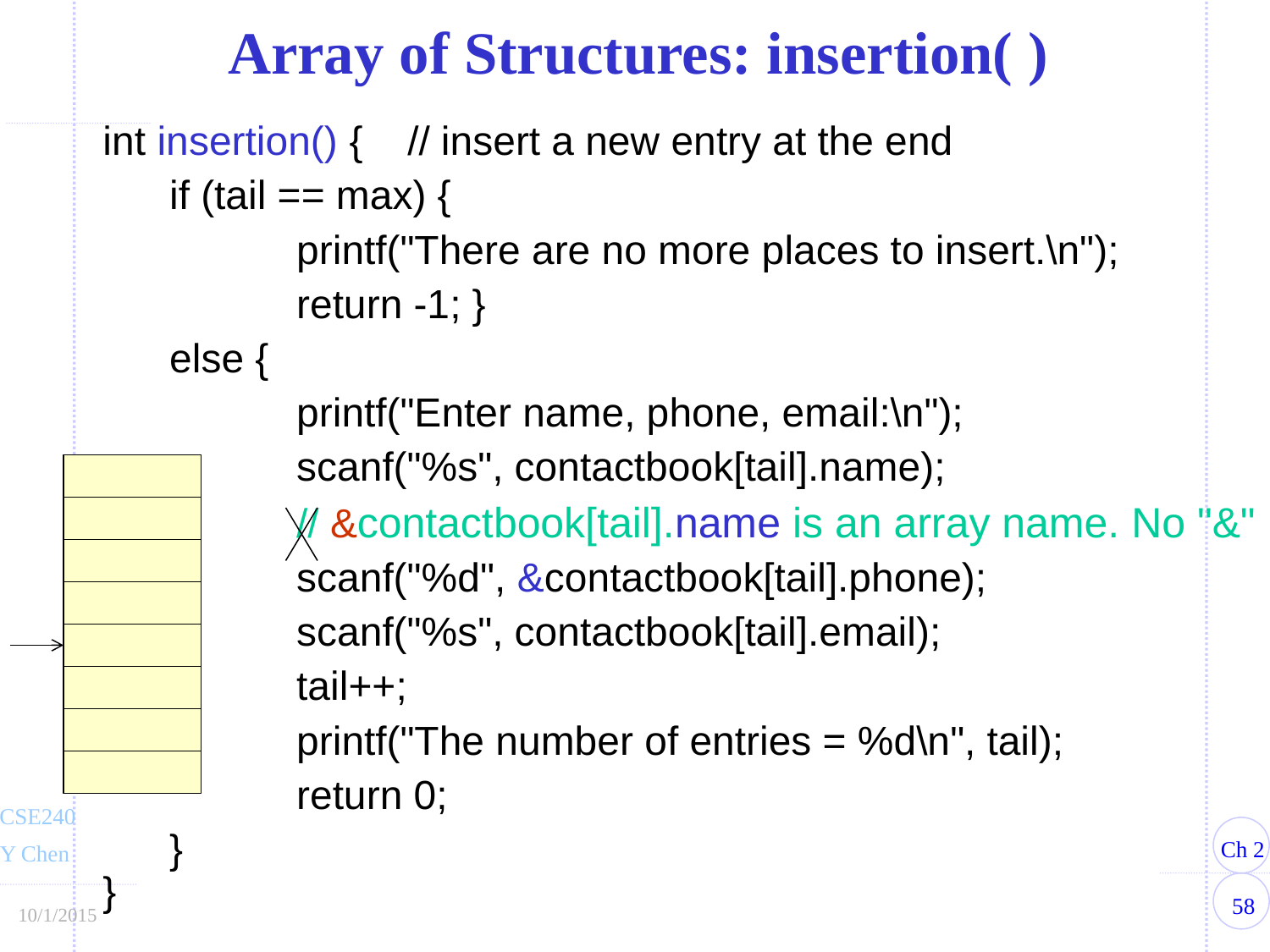

Array of Structures: insertion( )
int insertion() {    // insert a new entry at the end
	if (tail == max) {
		printf("There are no more places to insert.\n");
		return -1; }
	else {
		printf("Enter name, phone, email:\n");
		scanf("%s", contactbook[tail].name);
		// &contactbook[tail].name is an array name. No "&"
		scanf("%d", &contactbook[tail].phone);
		scanf("%s", contactbook[tail].email);
		tail++;
		printf("The number of entries = %d\n", tail);
		return 0;
	}
}